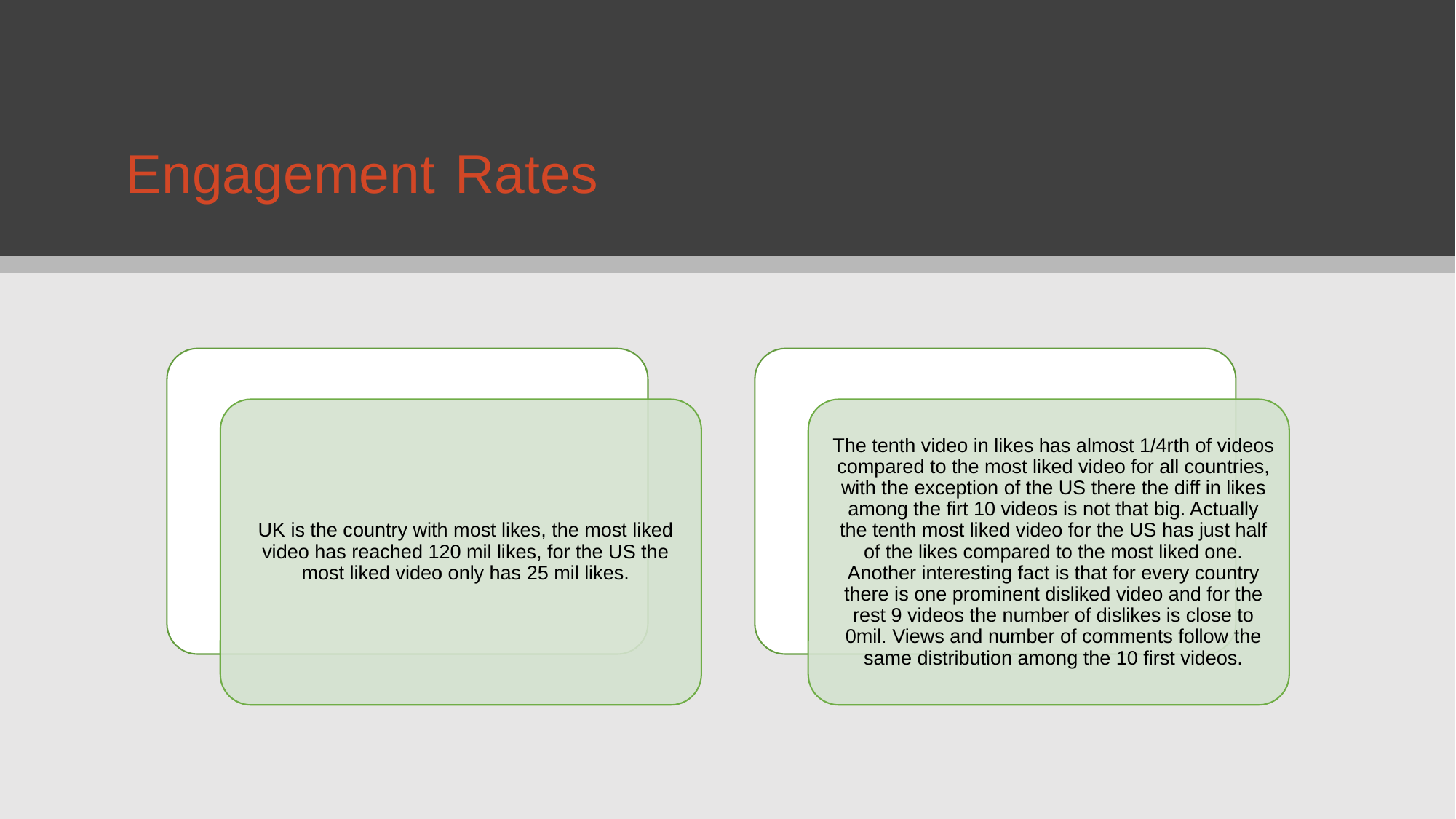

# Engagement Rates

UK is the country with most likes, the most liked video has reached 120 mil likes, for the US the most liked video only has 25 mil likes.
The tenth video in likes has almost 1/4rth of videos compared to the most liked video for all countries, with the exception of the US there the diff in likes among the firt 10 videos is not that big. Actually the tenth most liked video for the US has just half of the likes compared to the most liked one. Another interesting fact is that for every country there is one prominent disliked video and for the rest 9 videos the number of dislikes is close to 0mil. Views and number of comments follow the same distribution among the 10 first videos.